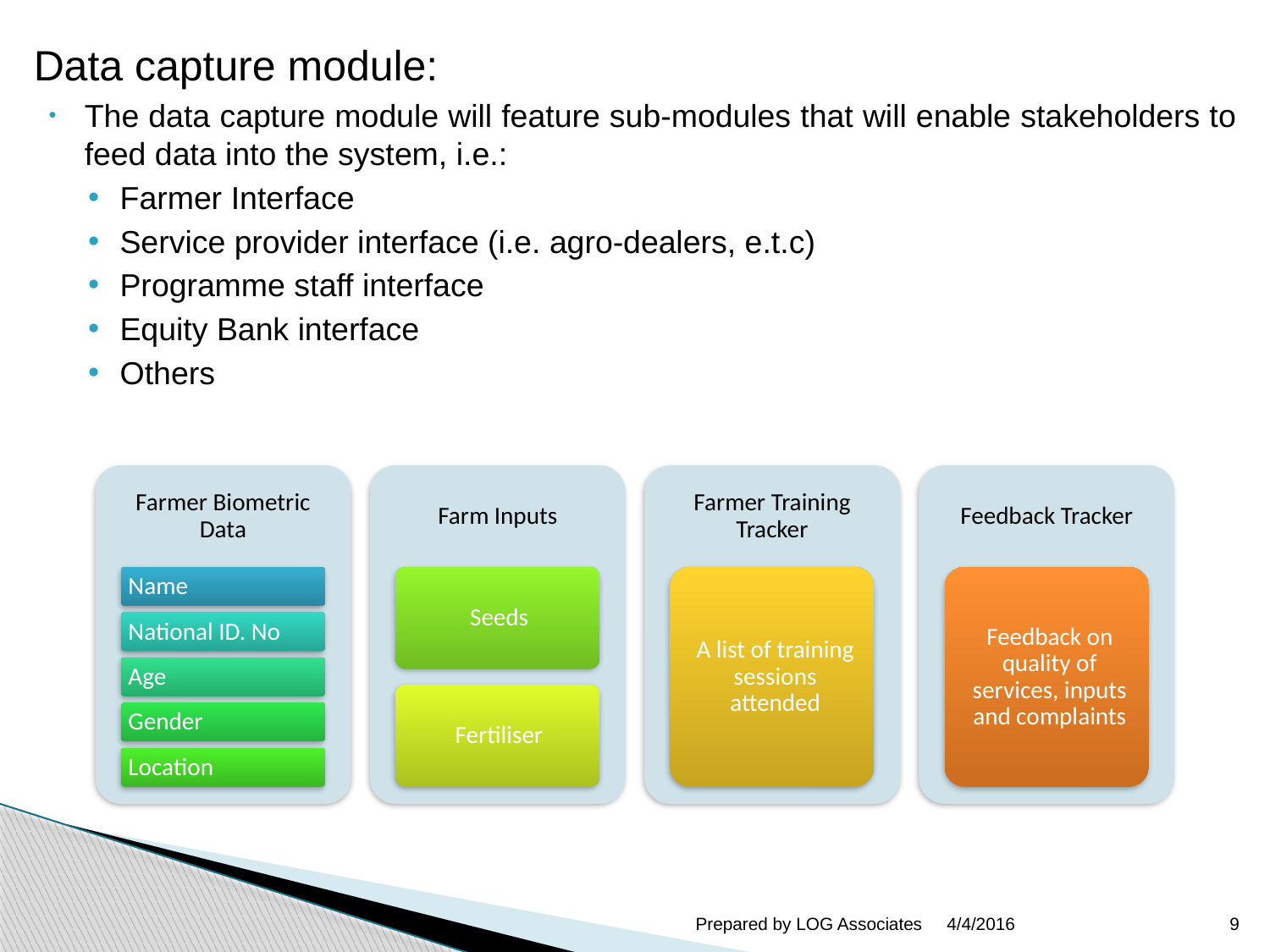

Data capture module:
The data capture module will feature sub-modules that will enable stakeholders to feed data into the system, i.e.:
Farmer Interface
Service provider interface (i.e. agro-dealers, e.t.c)
Programme staff interface
Equity Bank interface
Others

Farmer Biometric Data
Name
National ID. No
Age
Gender
Location
Farm Inputs
Seeds
Fertiliser
Farmer Training Tracker
A list of training sessions attended
Feedback Tracker
Feedback on quality of services, inputs and complaints
Prepared by LOG Associates
4/4/2016
9